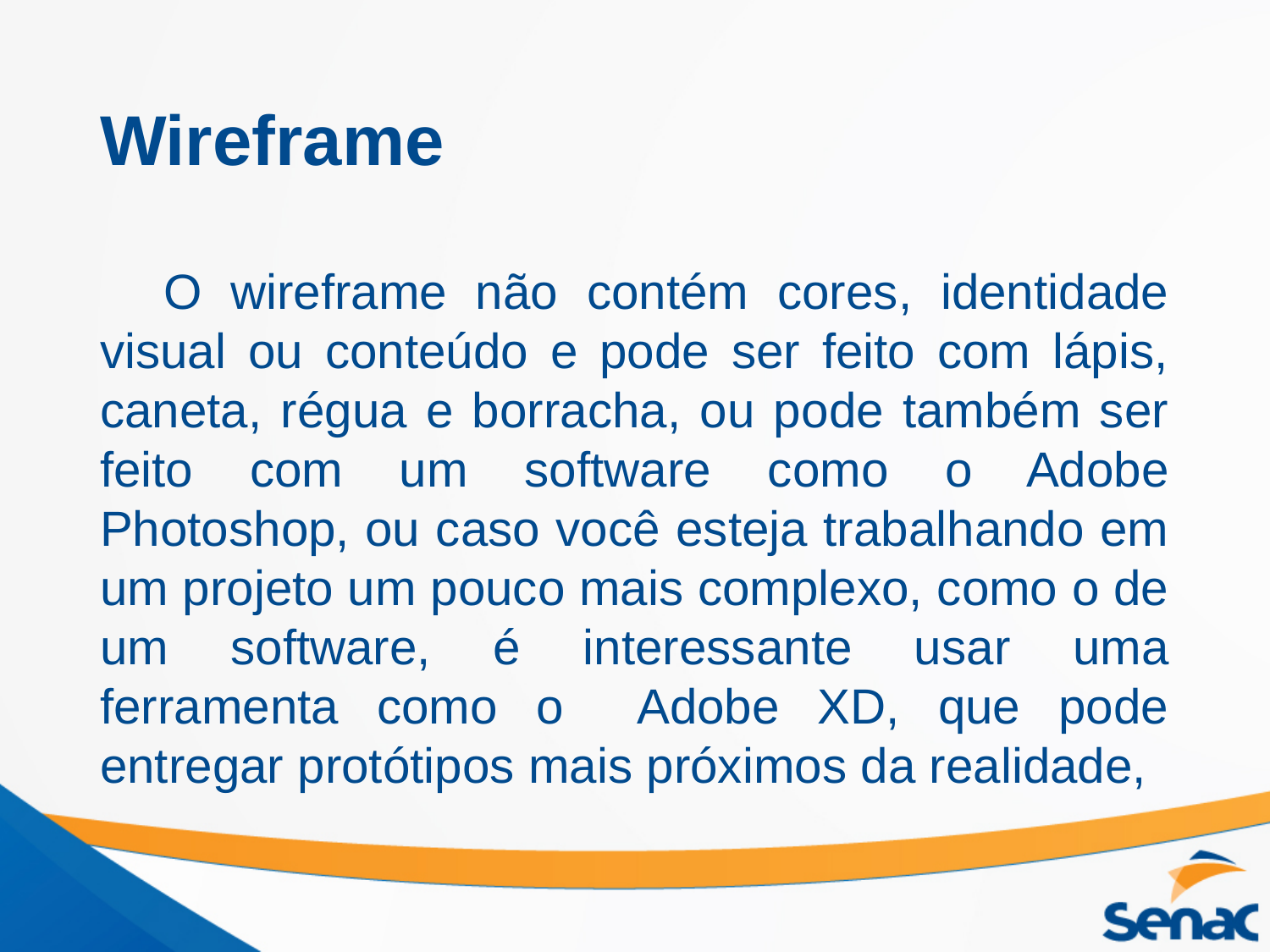

# Wireframe
O wireframe não contém cores, identidade visual ou conteúdo e pode ser feito com lápis, caneta, régua e borracha, ou pode também ser feito com um software como o Adobe Photoshop, ou caso você esteja trabalhando em um projeto um pouco mais complexo, como o de um software, é interessante usar uma ferramenta como o  Adobe XD, que pode entregar protótipos mais próximos da realidade,